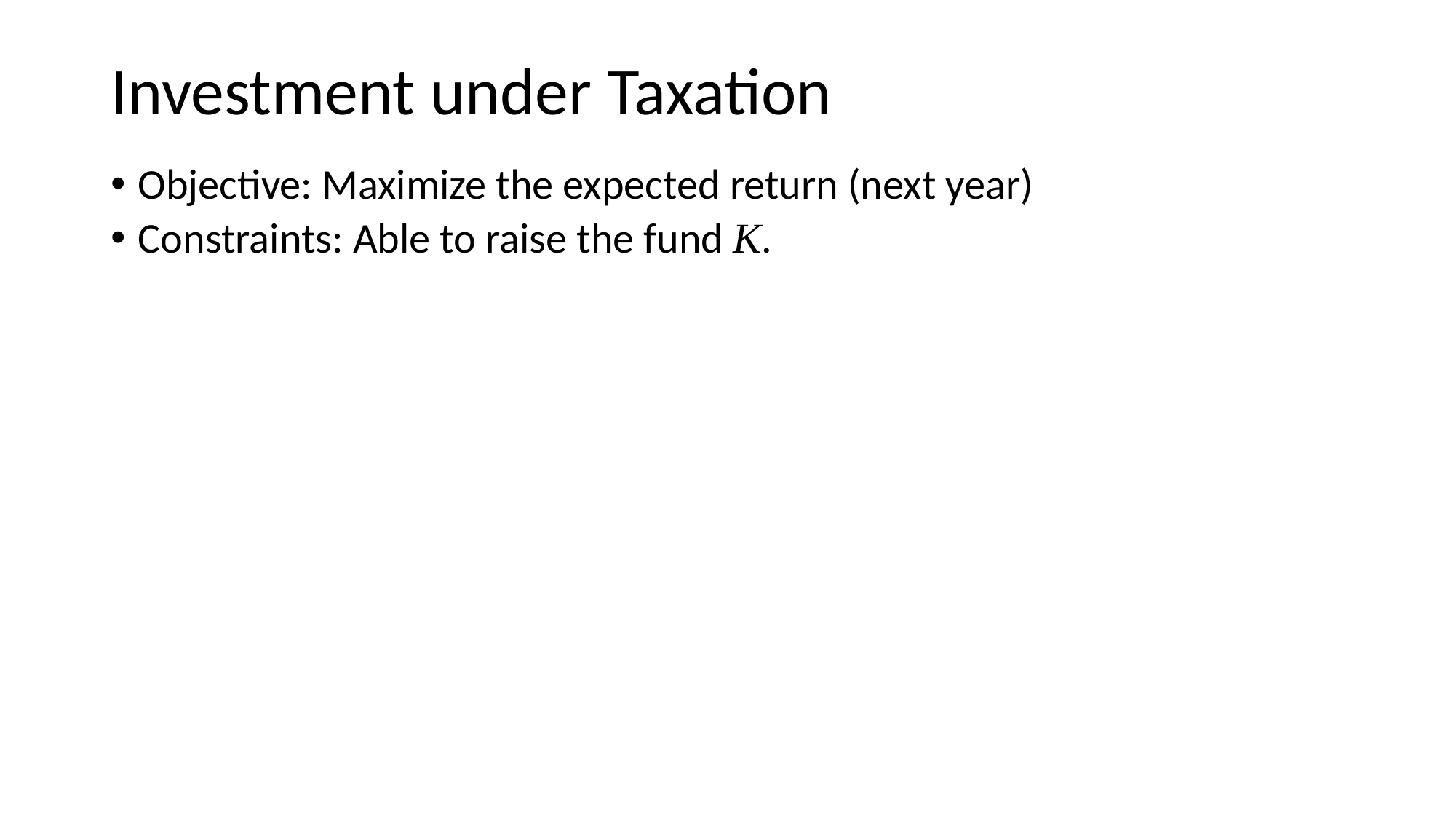

# Investment under Taxation
Objective: Maximize the expected return (next year)
Constraints: Able to raise the fund K.